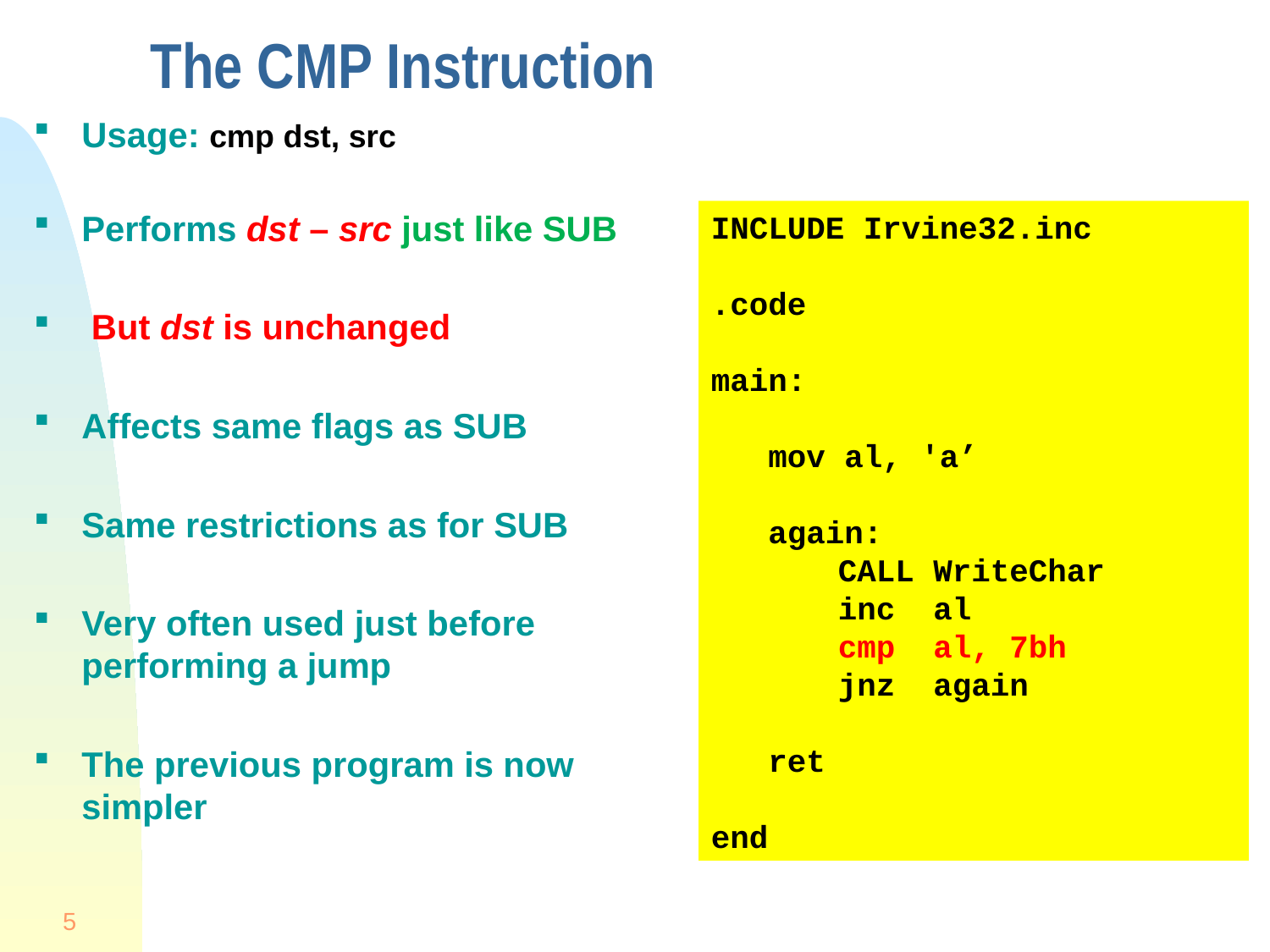

# The CMP Instruction
Usage: cmp dst, src

Performs dst – src just like SUB

 But dst is unchanged

Affects same flags as SUB

Same restrictions as for SUB

Very often used just before performing a jump

The previous program is now simpler
INCLUDE Irvine32.inc

.code

main:

   mov al, 'a’

   again:
	CALL WriteChar
	inc  al
	cmp  al, 7bh
	jnz  again

   ret

end
5